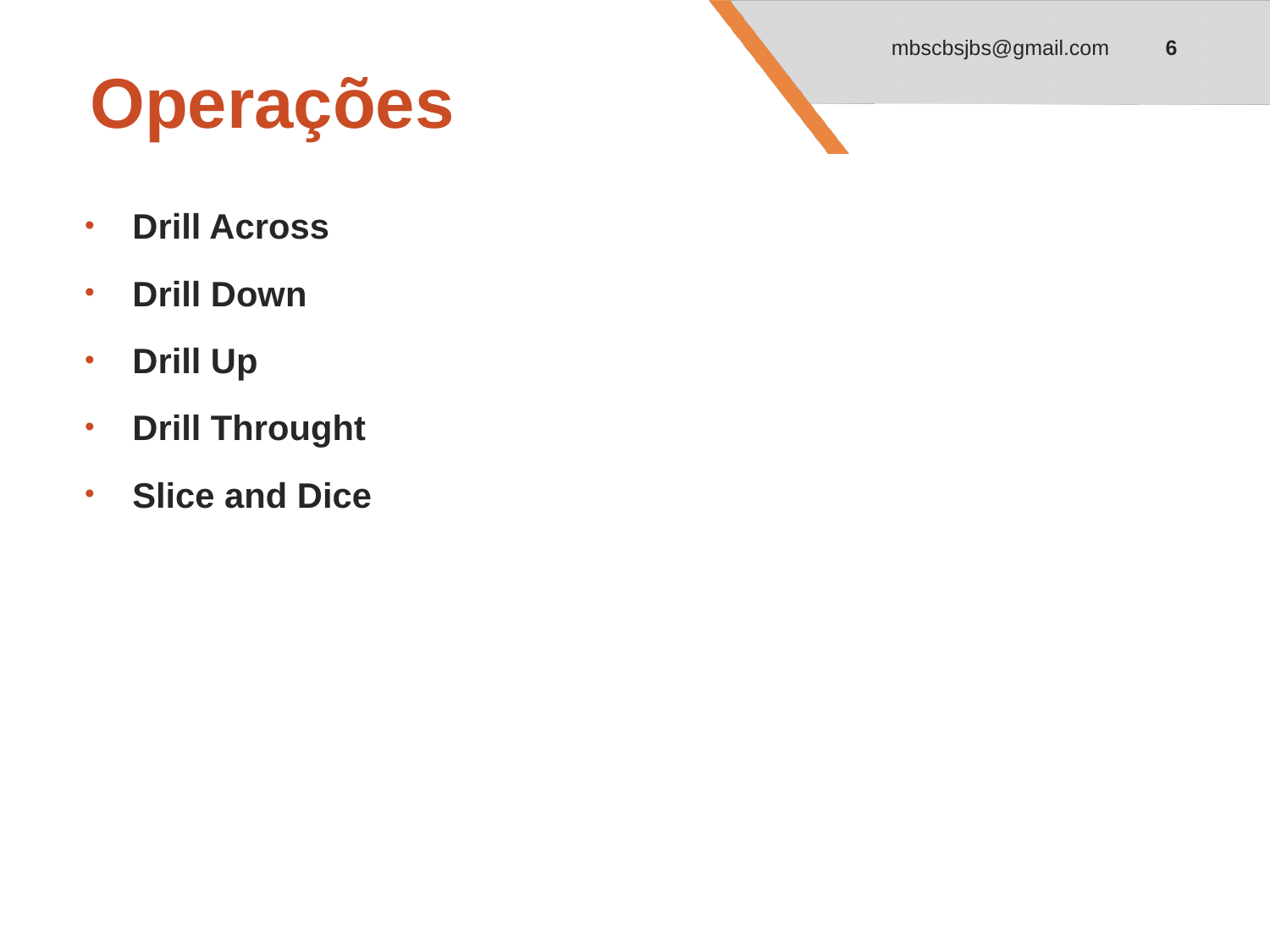

6
mbscbsjbs@gmail.com
# Operações
Drill Across
Drill Down
Drill Up
Drill Throught
Slice and Dice